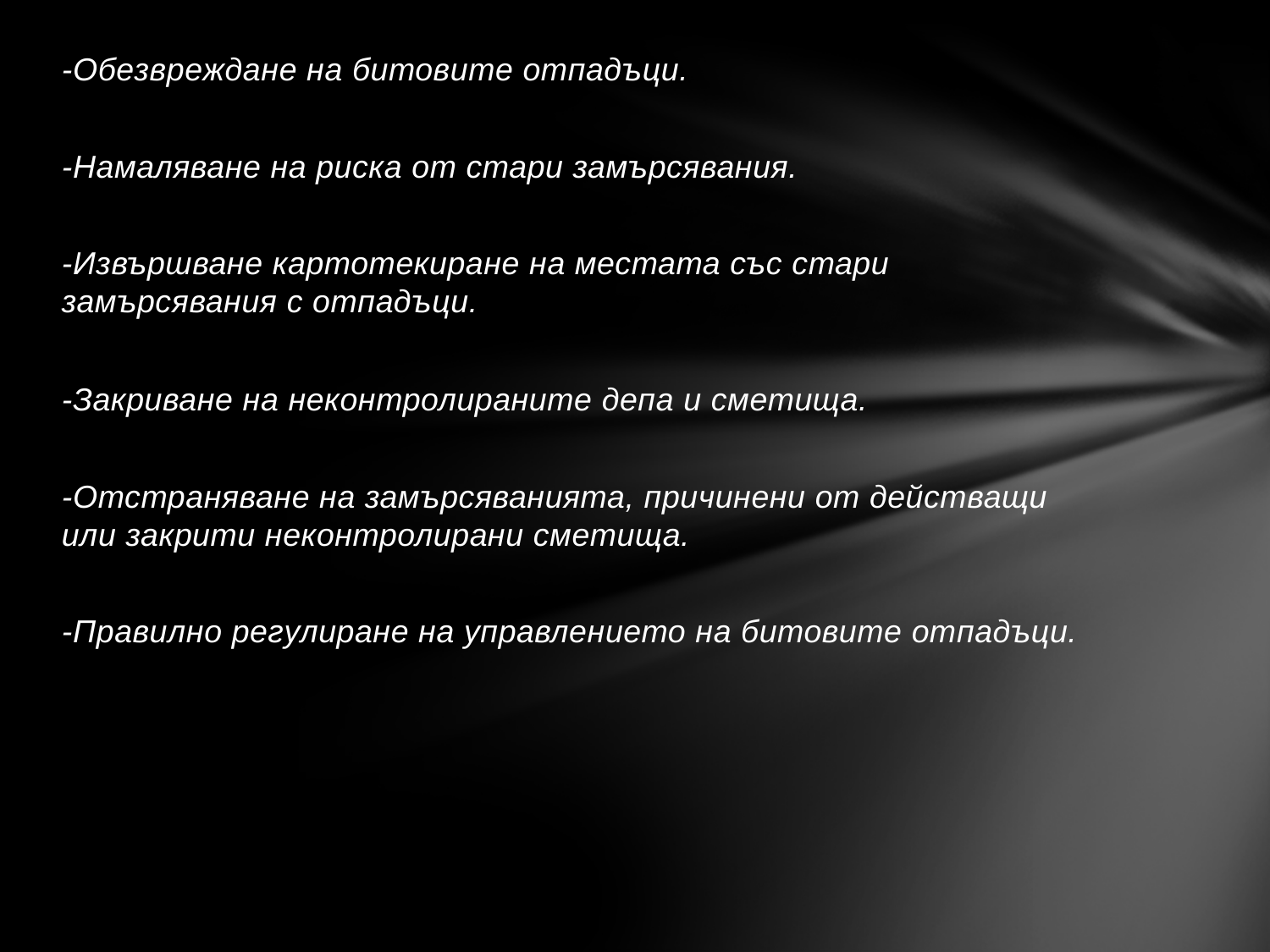

-Обезвреждане на битовите отпадъци.
-Намаляване на риска от стари замърсявания.
-Извършване картотекиране на местата със стари замърсявания с отпадъци.
-Закриване на неконтролираните депа и сметища.
-Отстраняване на замърсяванията, причинени от действащи или закрити неконтролирани сметища.
-Правилно регулиране на управлението на битовите отпадъци.